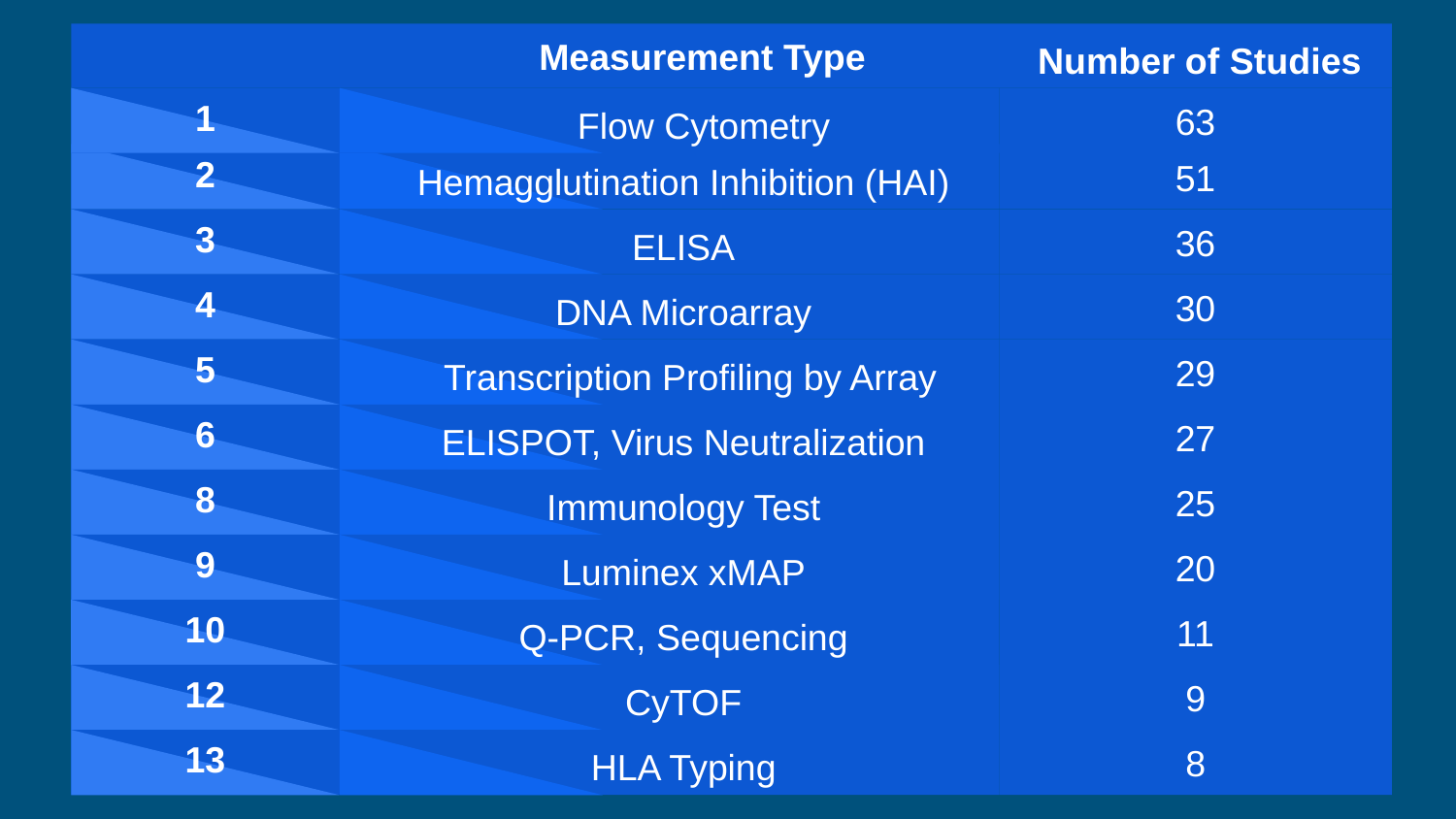

Measurement Type
      Number of Studies
63

    Flow Cytometry
1
51

Hemagglutination Inhibition (HAI)
2
36

ELISA
3
30

DNA Microarray
4
29

Transcription Profiling by Array
5
27

ELISPOT, Virus Neutralization
6
25

Immunology Test
8
20

Luminex xMAP
9
11

Q-PCR, Sequencing

10
9

CyTOF
12
8

HLA Typing
13